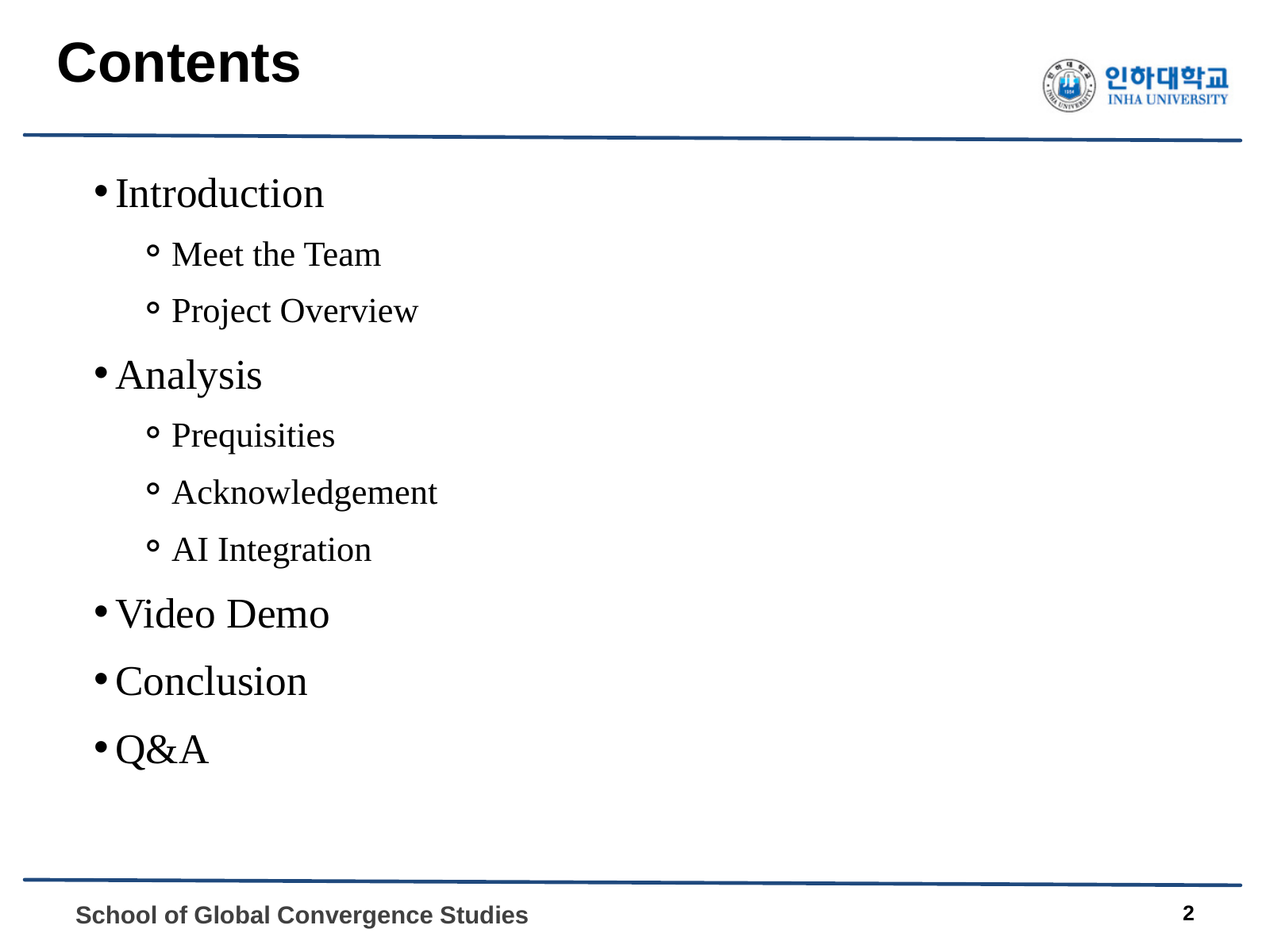

Contents

Introduction
Meet the Team
Project Overview
Analysis
Prequisities
Acknowledgement
AI Integration
Video Demo
Conclusion
Q&A

     School of Global Convergence Studies
2